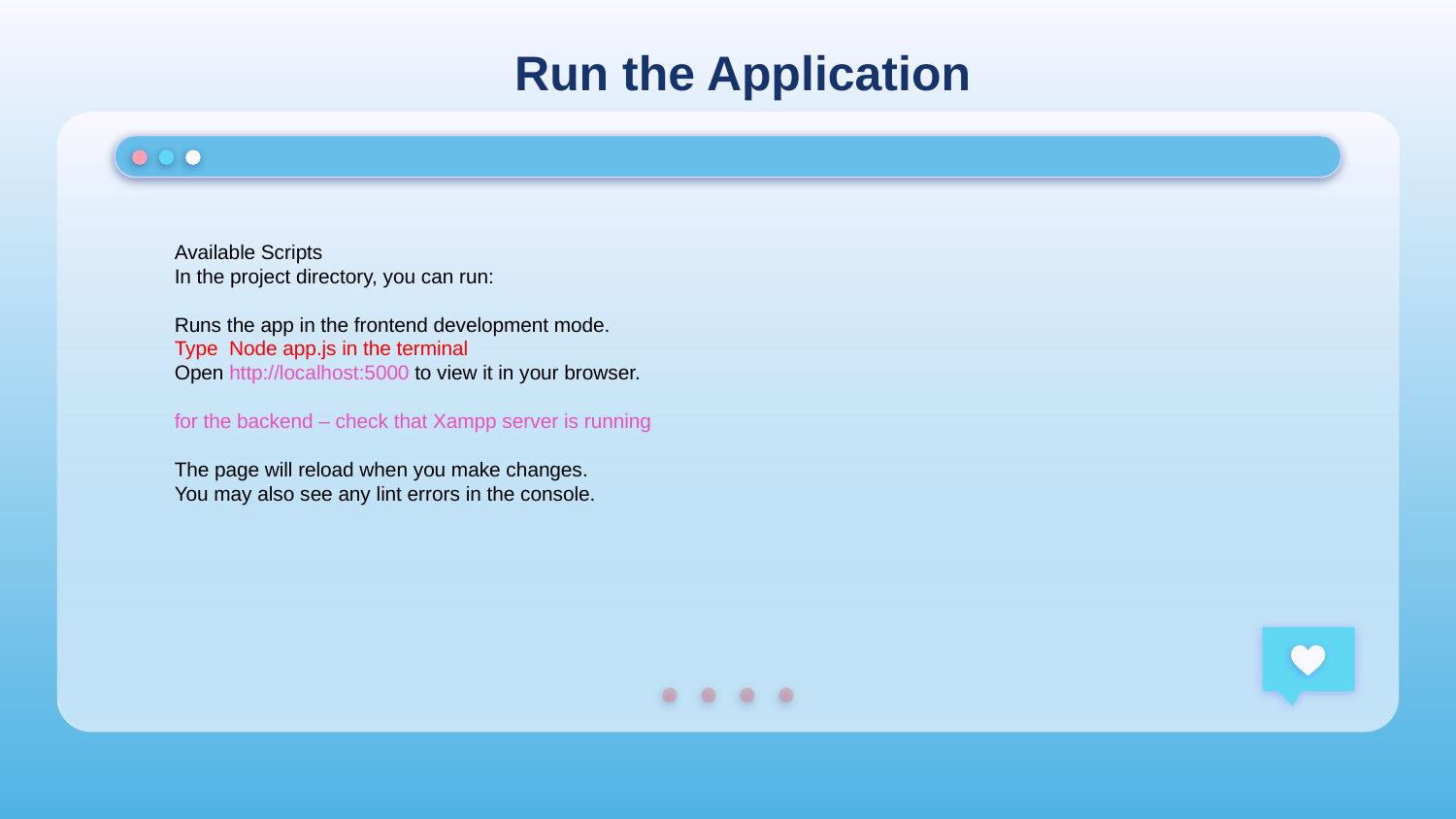

Run the Application

Available Scripts
In the project directory, you can run:

Runs the app in the frontend development mode.
Type  Node app.js in the terminal
Open http://localhost:5000 to view it in your browser.

for the backend – check that Xampp server is running

The page will reload when you make changes.
You may also see any lint errors in the console.